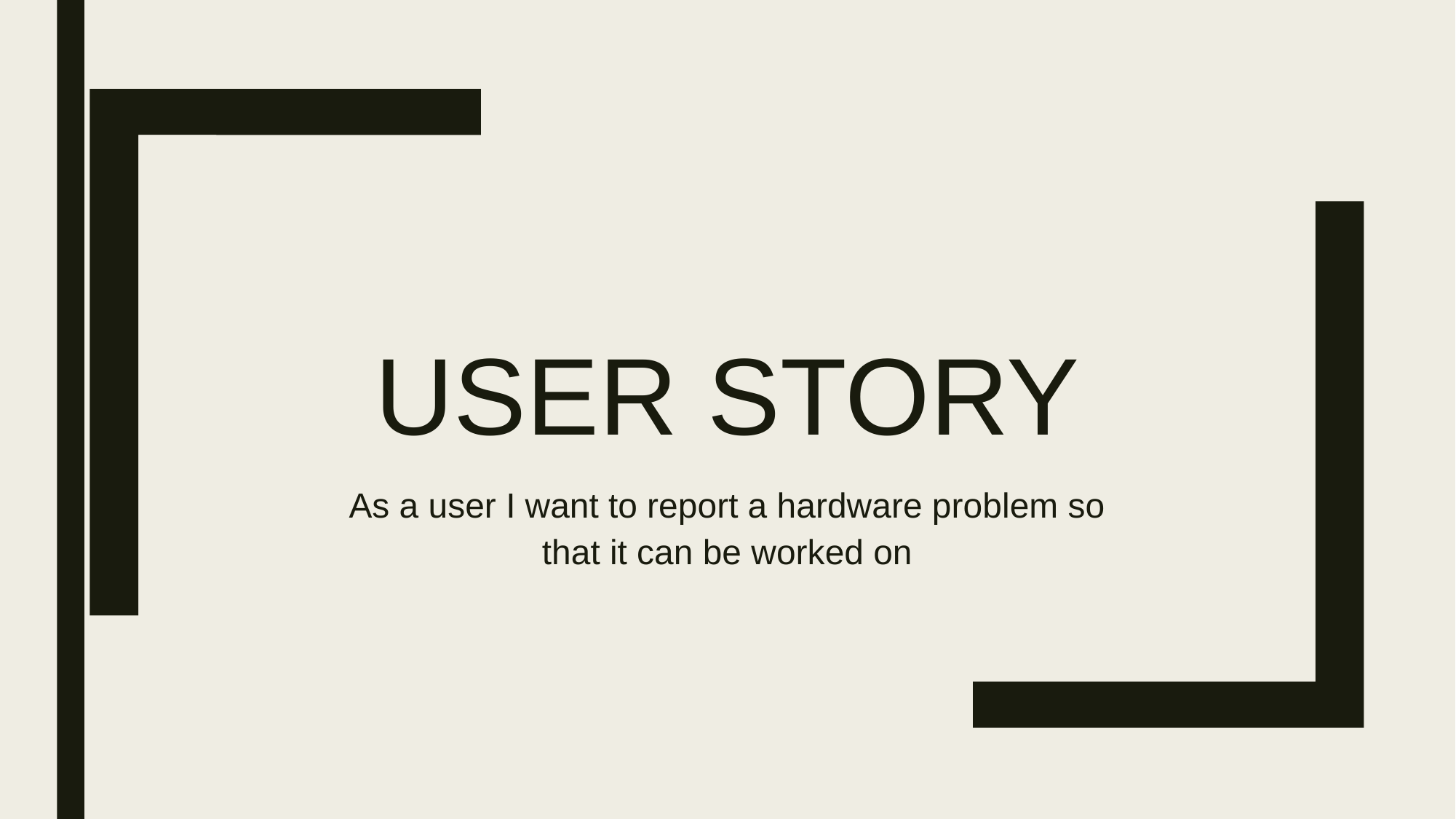

# USER STORY
As a user I want to report a hardware problem so that it can be worked on